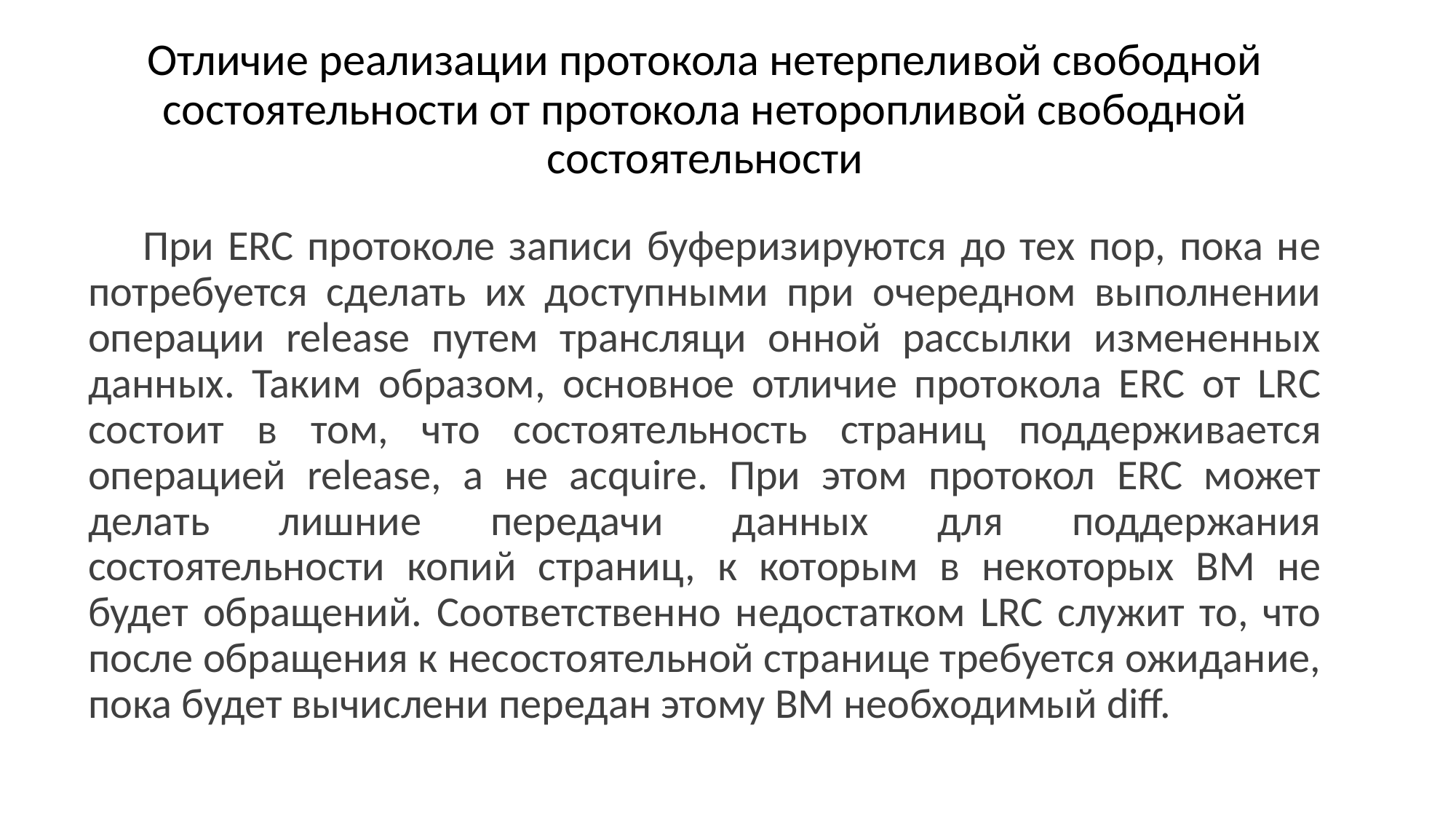

# Отличие реализации протокола нетерпеливой свободной состоятельности от протокола неторопливой свободной состоятельности
При ERC протоколе записи буферизируются до тех пор, пока не потребуется сделать их доступными при очередном выполнении операции release путем трансляци онной рассылки измененных данных. Таким образом, основное отличие протокола ERC от LRC состоит в том, что состоятельность страниц поддерживается операцией release, а не асquire. При этом протокол ERC может делать лишние передачи данных для поддержания состоятельности копий страниц, к которым в некоторых ВМ не будет обращений. Соответственно недостатком LRC служит то, что после обращения к несостоятельной странице требуется ожидание, пока будет вычислени передан этому ВМ необходимый diff.